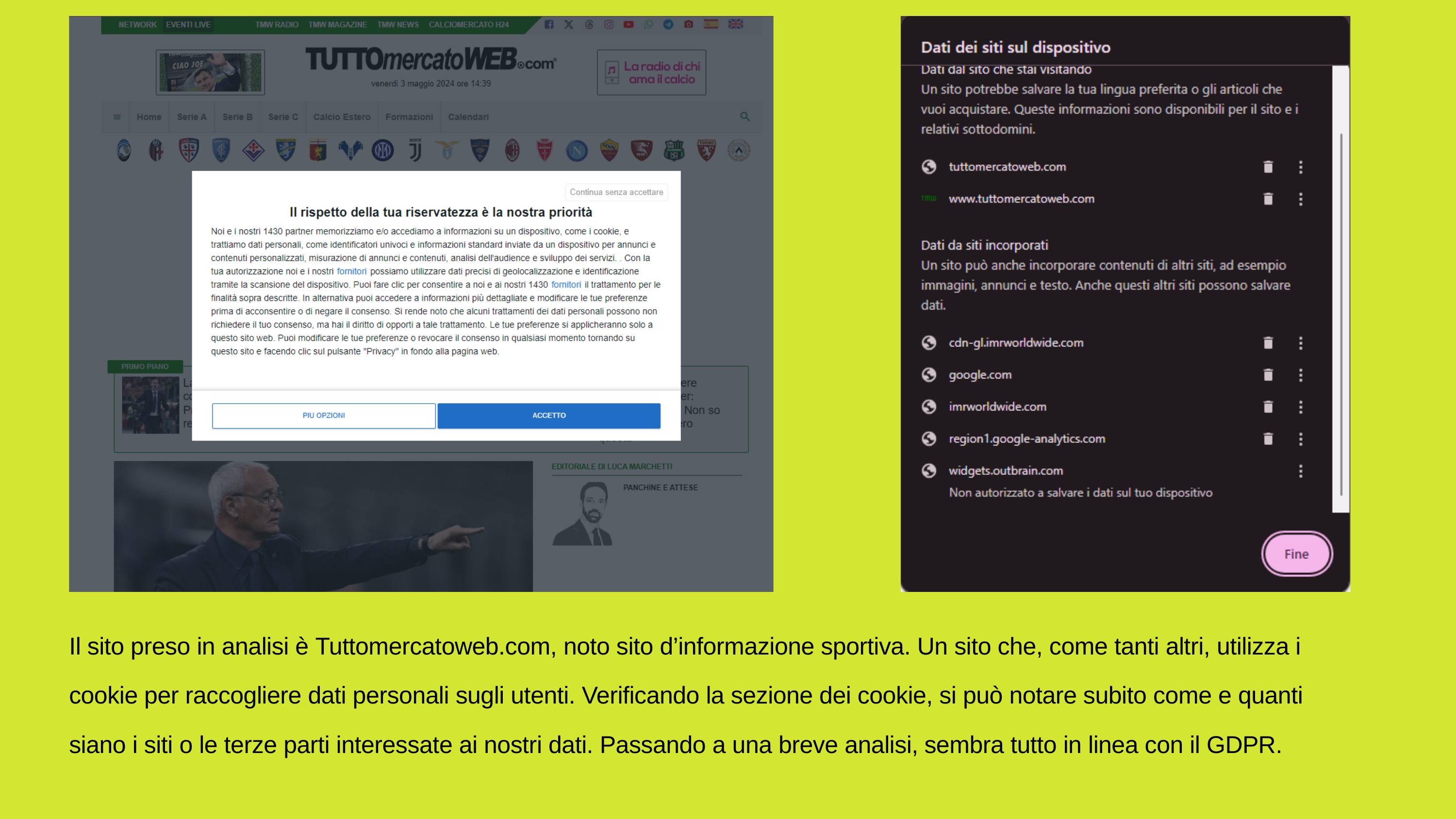

Il sito preso in analisi è Tuttomercatoweb.com, noto sito d’informazione sportiva. Un sito che, come tanti altri, utilizza i cookie per raccogliere dati personali sugli utenti. Verificando la sezione dei cookie, si può notare subito come e quanti siano i siti o le terze parti interessate ai nostri dati. Passando a una breve analisi, sembra tutto in linea con il GDPR.